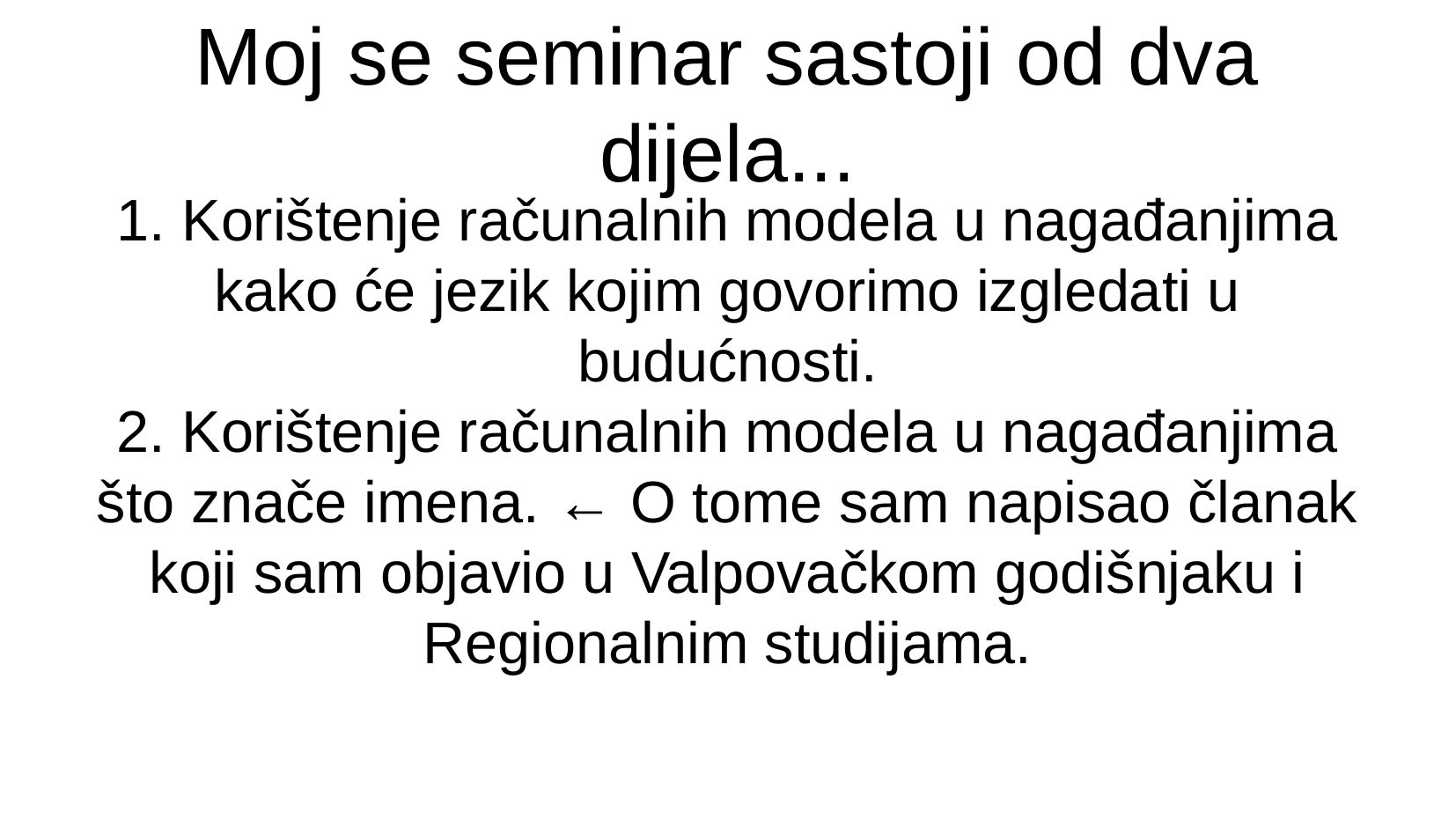

# Moj se seminar sastoji od dva dijela...
1. Korištenje računalnih modela u nagađanjima kako će jezik kojim govorimo izgledati u budućnosti.
2. Korištenje računalnih modela u nagađanjima što znače imena. ← O tome sam napisao članak koji sam objavio u Valpovačkom godišnjaku i Regionalnim studijama.